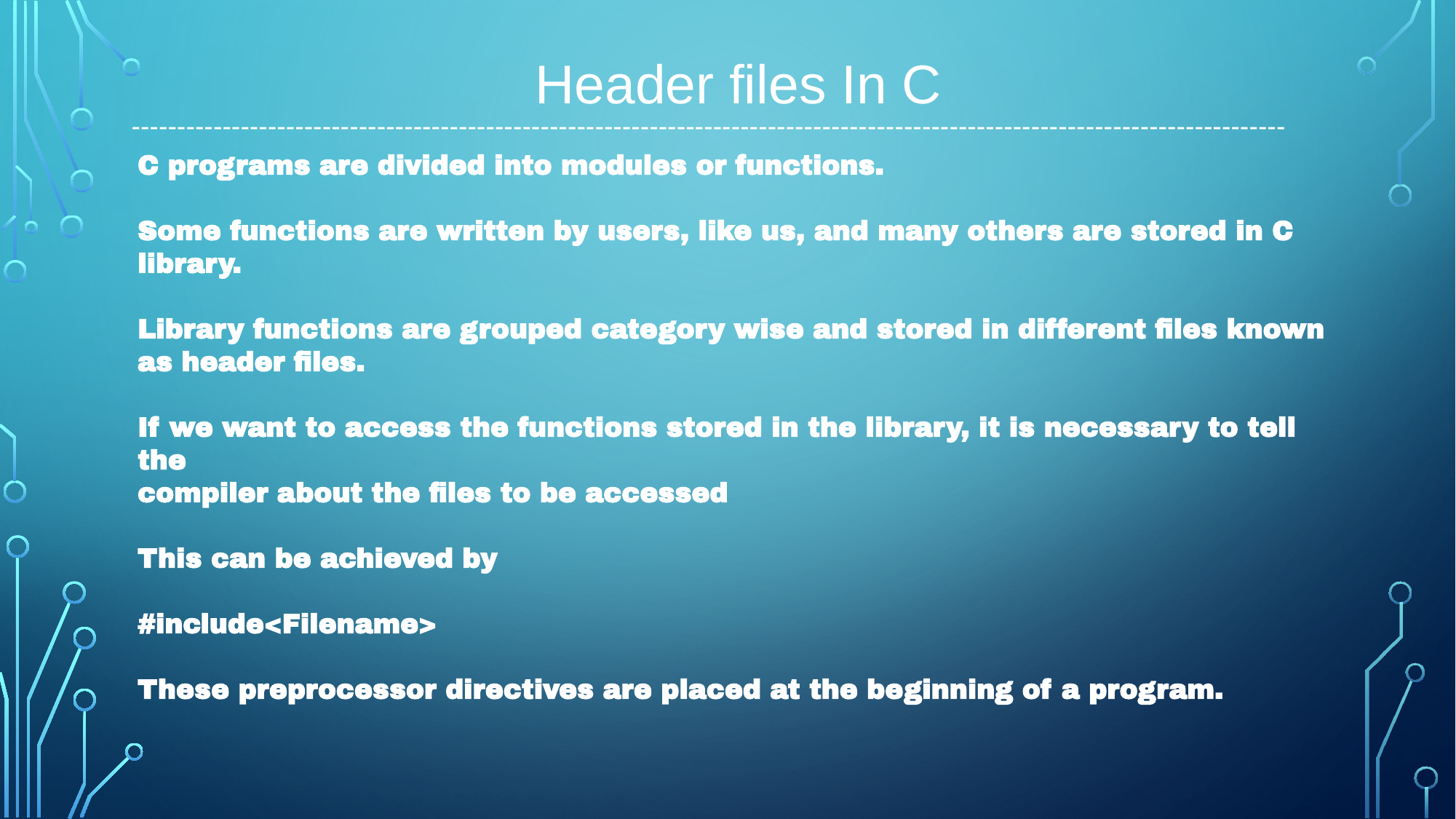

Header files In C

C programs are divided into modules or functions.

Some functions are written by users, like us, and many others are stored in C
library.

Library functions are grouped category wise and stored in different files known
as header files.

If we want to access the functions stored in the library, it is necessary to tell the
compiler about the files to be accessed

This can be achieved by

#include<Filename>

These preprocessor directives are placed at the beginning of a program.
-------------------------------------------------------------------------------------------------------------------------------